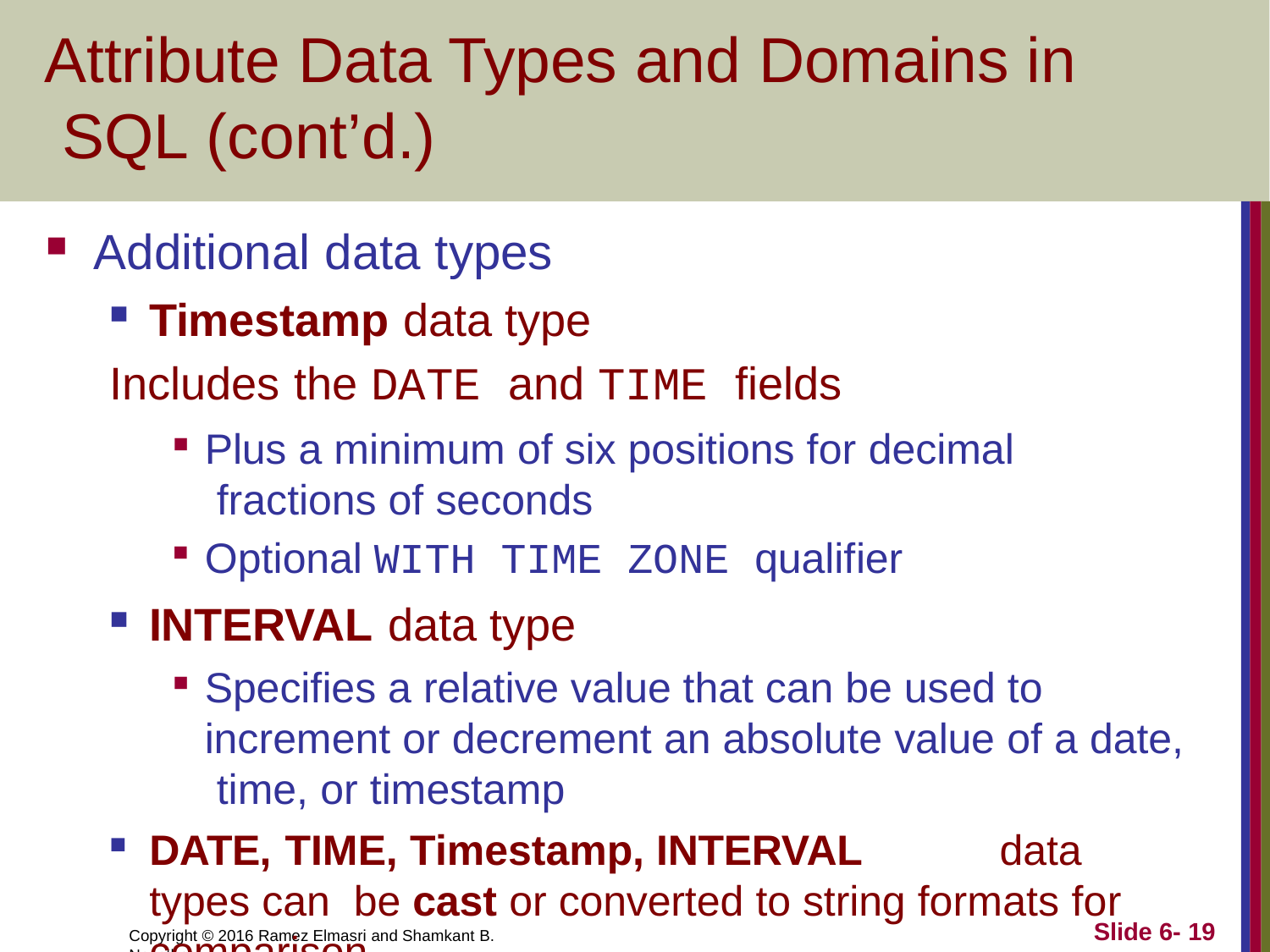

# Attribute Data Types and Domains in  SQL (cont’d.)
Additional data types
Timestamp data type
Includes the DATE and TIME fields
Plus a minimum of six positions for decimal  fractions of seconds
Optional WITH TIME ZONE qualifier
INTERVAL data type
Specifies a relative value that can be used to  increment or decrement an absolute value of a date,  time, or timestamp
DATE, TIME, Timestamp, INTERVAL	data types can  be cast or converted to string formats for comparison.
Slide 6- 19
Copyright © 2016 Ramez Elmasri and Shamkant B. Navathe